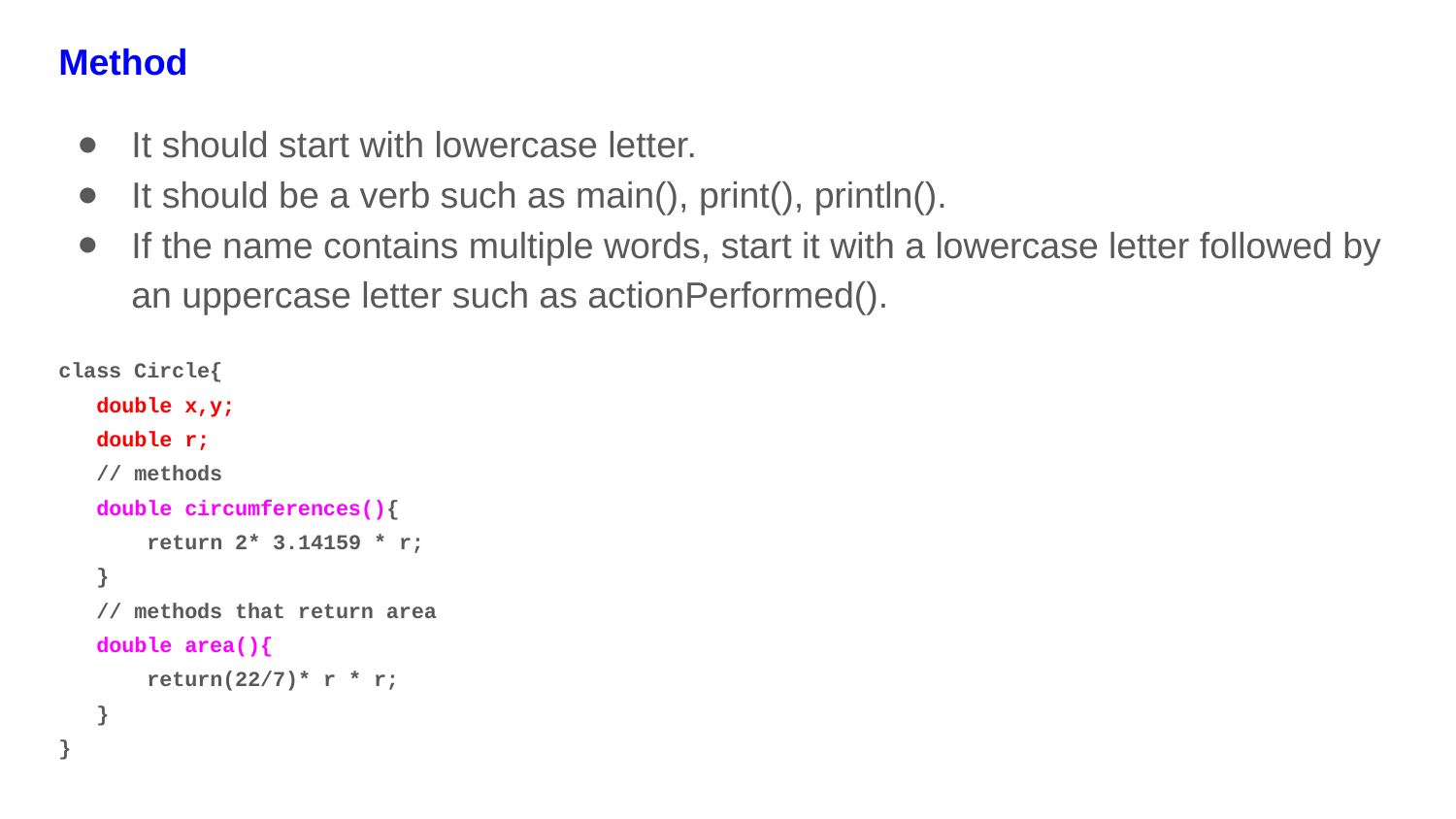

Method
It should start with lowercase letter.
It should be a verb such as main(), print(), println().
If the name contains multiple words, start it with a lowercase letter followed by an uppercase letter such as actionPerformed().
class Circle{
   double x,y;
   double r;
   // methods
   double circumferences(){
       return 2* 3.14159 * r;
   }
   // methods that return area
   double area(){
       return(22/7)* r * r;
   }
}